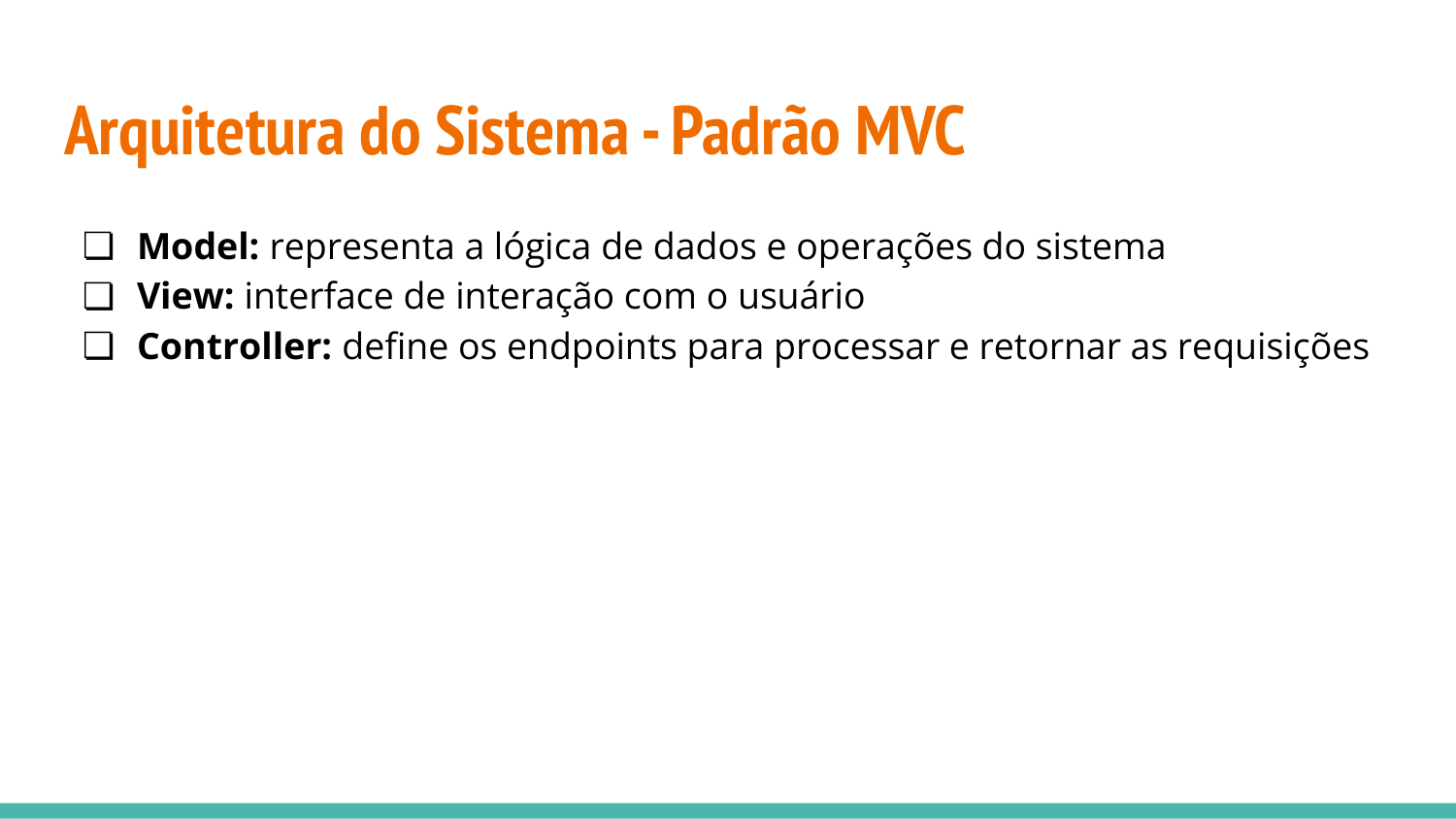

# Arquitetura do Sistema - Padrão MVC
Model: representa a lógica de dados e operações do sistema
View: interface de interação com o usuário
Controller: define os endpoints para processar e retornar as requisições